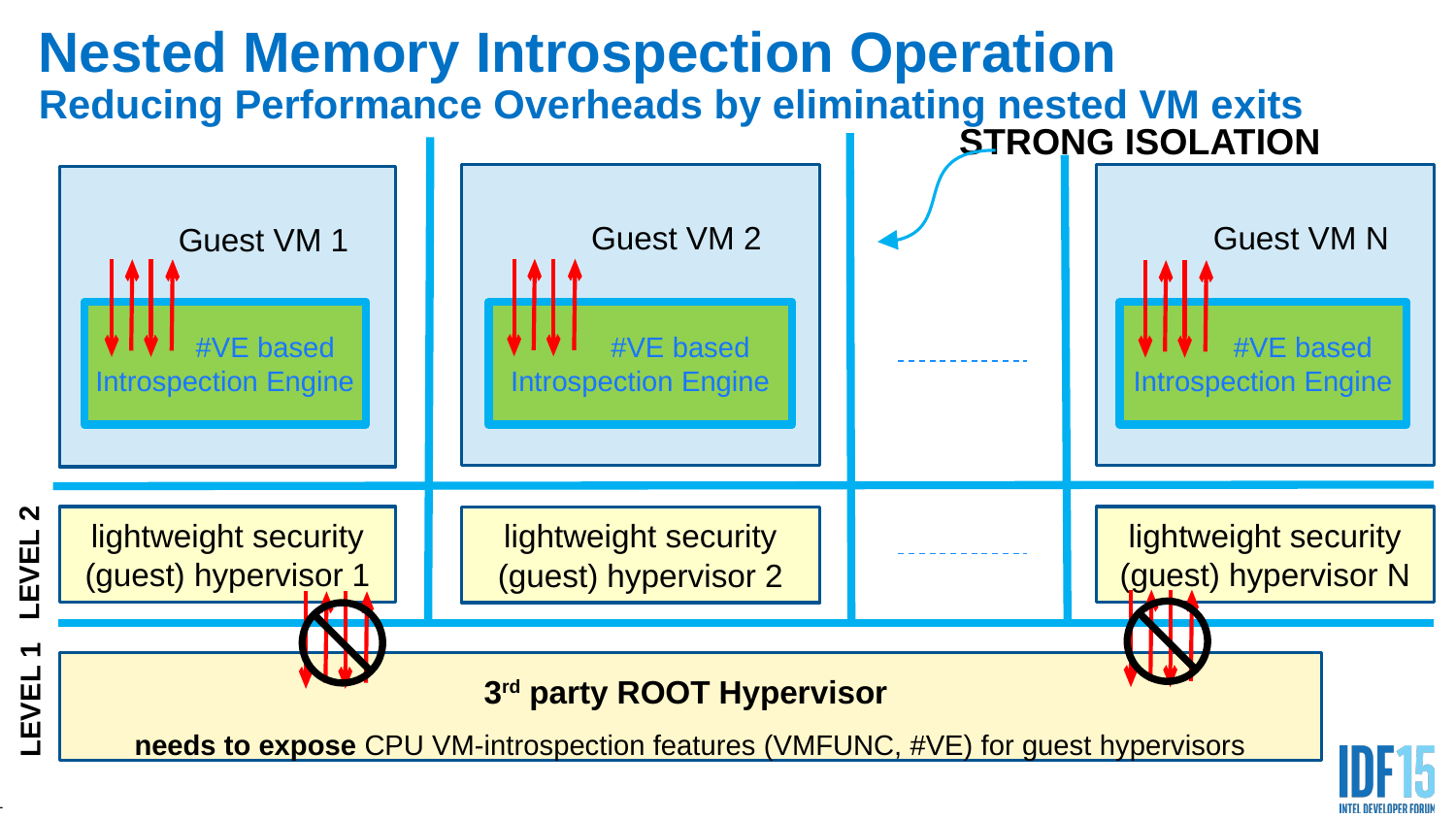

# Nested Memory Introspection Operation Reducing Performance Overheads by eliminating nested VM exits
STRONG ISOLATION
        Guest VM N

        Guest VM 2

        Guest VM 1

          #VE based Introspection Engine
          #VE based Introspection Engine
          #VE based Introspection Engine

lightweight security
(guest) hypervisor 2
lightweight security
(guest) hypervisor N
lightweight security
(guest) hypervisor 1
LEVEL 2
3rd party ROOT Hypervisor
needs to expose CPU VM-introspection features (VMFUNC, #VE) for guest hypervisors
LEVEL 1